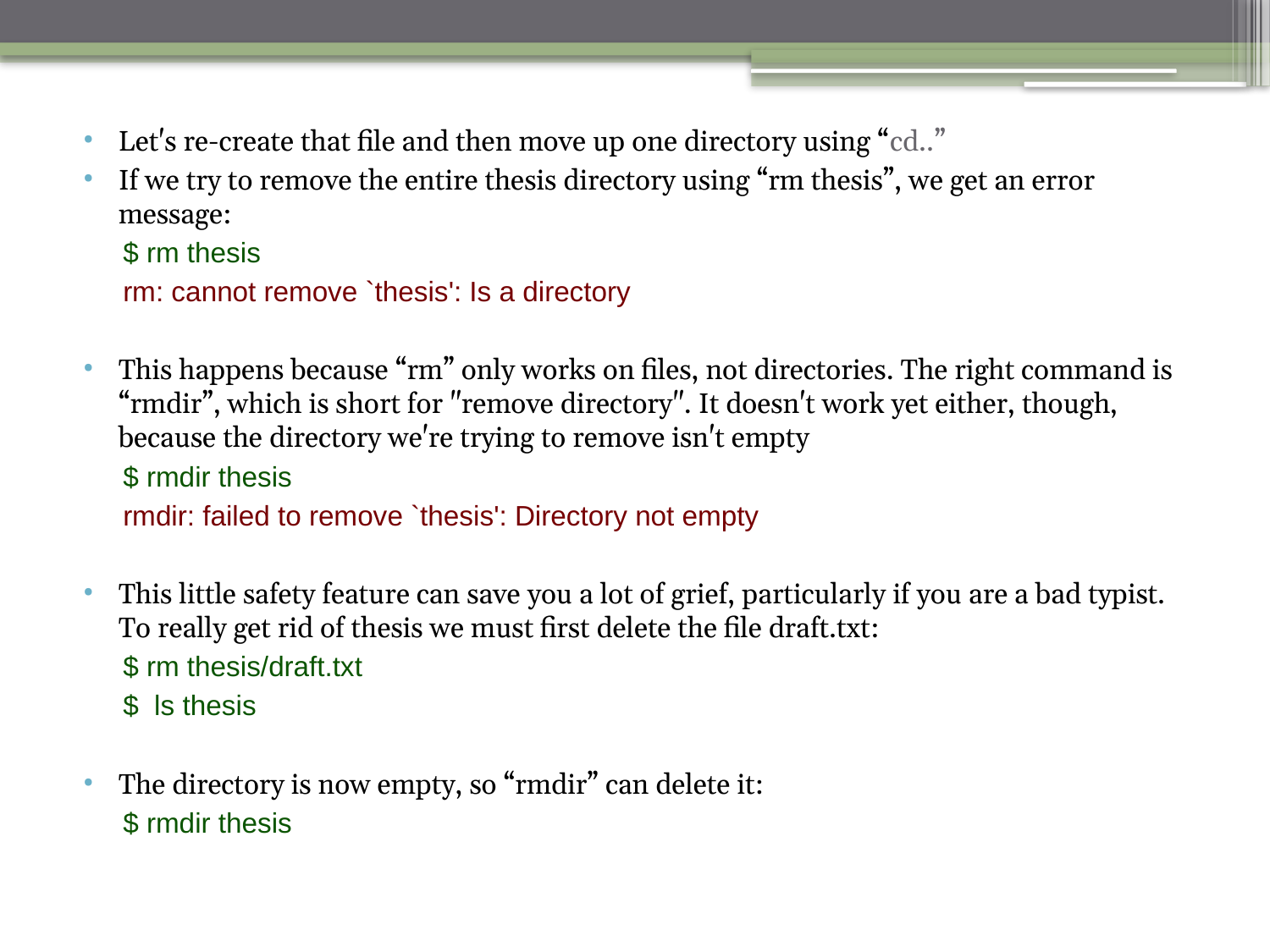

Let's re-create that file and then move up one directory using “cd..”
If we try to remove the entire thesis directory using “rm thesis”, we get an error message:
$ rm thesis
rm: cannot remove `thesis': Is a directory

This happens because “rm” only works on files, not directories. The right command is “rmdir”, which is short for "remove directory". It doesn't work yet either, though, because the directory we're trying to remove isn't empty
$ rmdir thesis
rmdir: failed to remove `thesis': Directory not empty

This little safety feature can save you a lot of grief, particularly if you are a bad typist. To really get rid of thesis we must first delete the file draft.txt:
$ rm thesis/draft.txt
$  ls thesis

The directory is now empty, so “rmdir” can delete it:
$ rmdir thesis